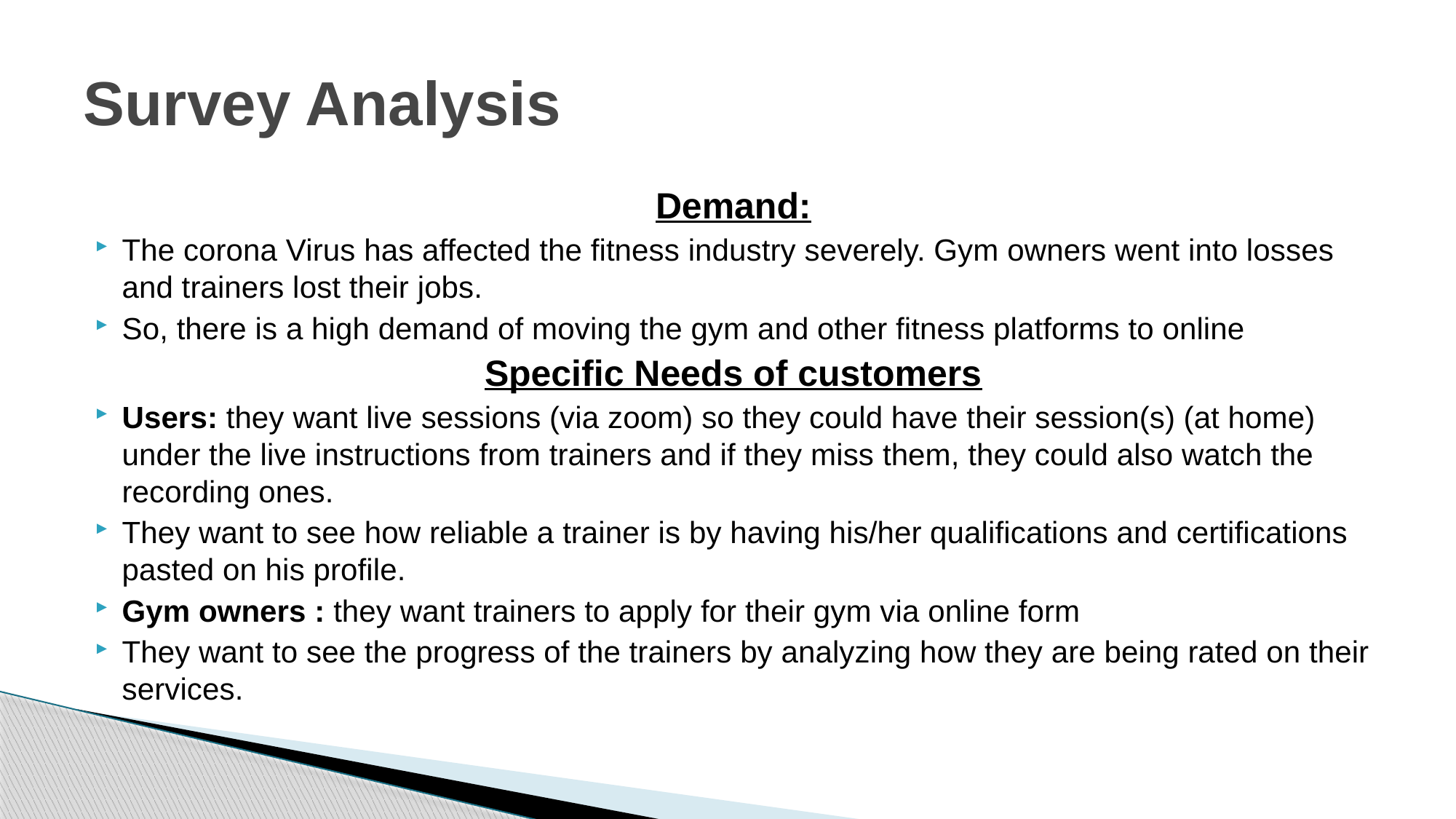

# Survey Analysis
Demand:
The corona Virus has affected the fitness industry severely. Gym owners went into losses and trainers lost their jobs.
So, there is a high demand of moving the gym and other fitness platforms to online
Specific Needs of customers
Users: they want live sessions (via zoom) so they could have their session(s) (at home) under the live instructions from trainers and if they miss them, they could also watch the recording ones.
They want to see how reliable a trainer is by having his/her qualifications and certifications pasted on his profile.
Gym owners : they want trainers to apply for their gym via online form
They want to see the progress of the trainers by analyzing how they are being rated on their services.